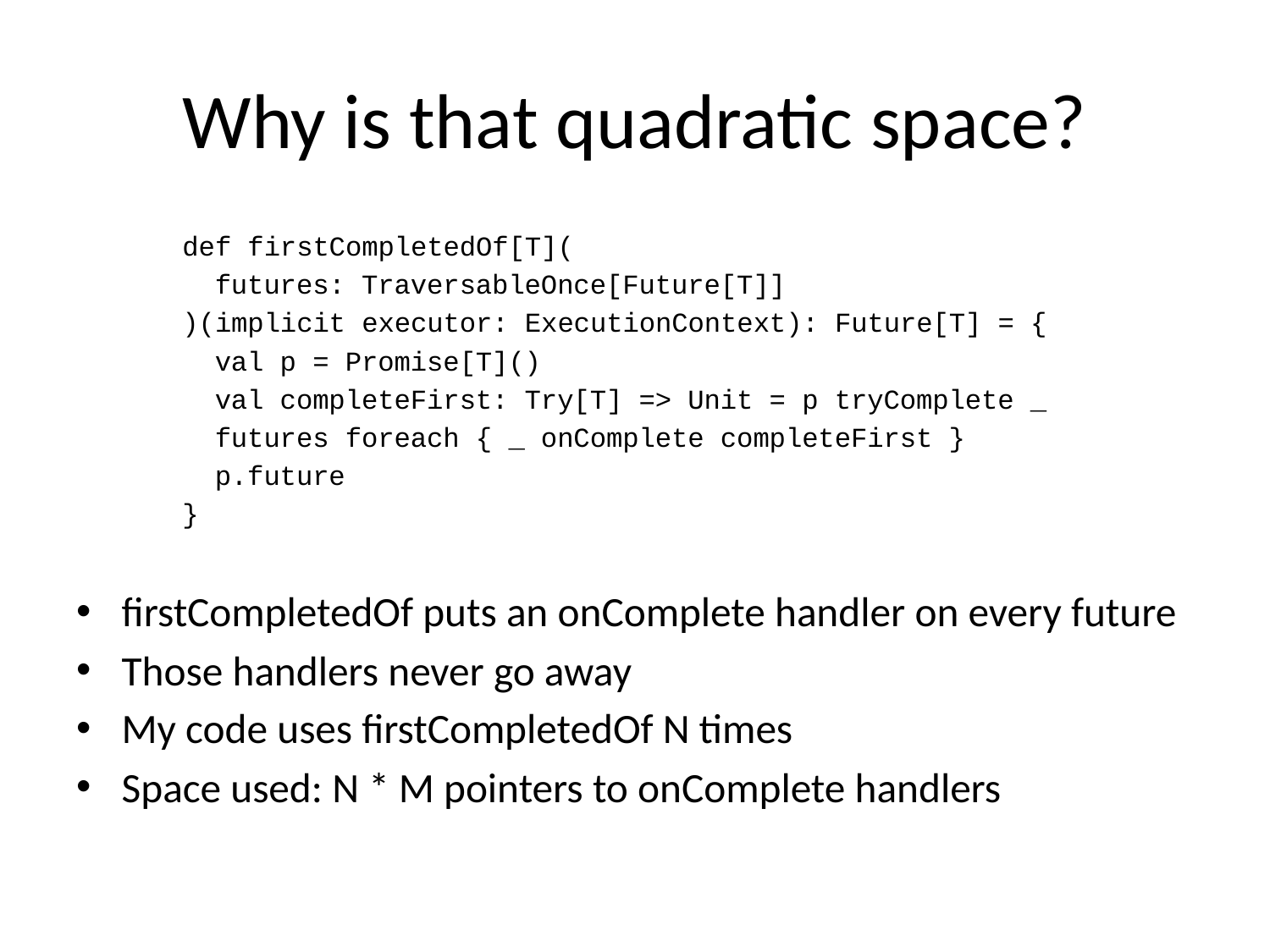

# Why is that quadratic space?
def firstCompletedOf[T](
  futures: TraversableOnce[Future[T]]
)(implicit executor: ExecutionContext): Future[T] = {
  val p = Promise[T]()
  val completeFirst: Try[T] => Unit = p tryComplete _
  futures foreach { _ onComplete completeFirst }
  p.future
}

firstCompletedOf puts an onComplete handler on every future
Those handlers never go away
My code uses firstCompletedOf N times
Space used: N * M pointers to onComplete handlers